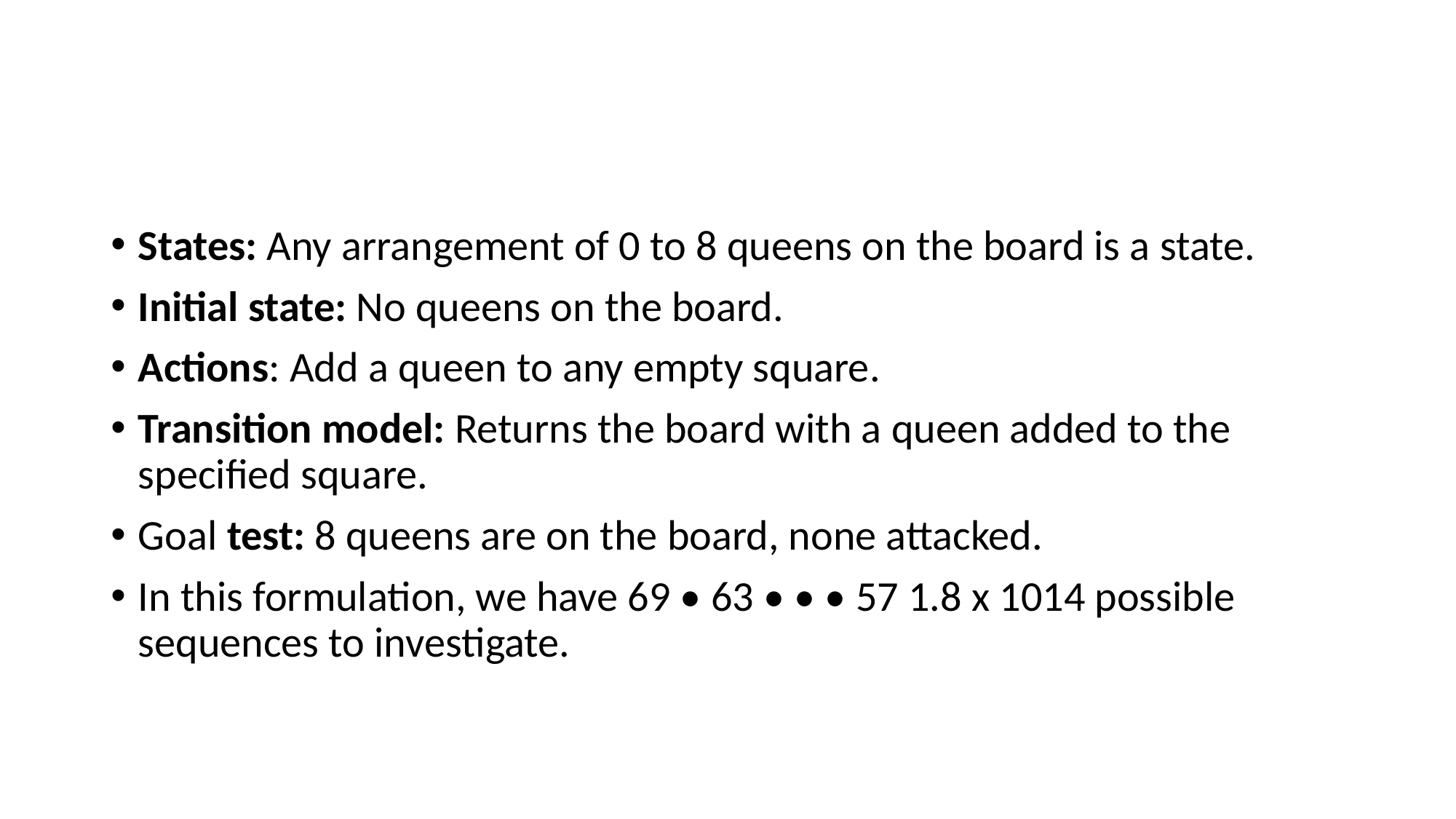

#
States: Any arrangement of 0 to 8 queens on the board is a state.
Initial state: No queens on the board.
Actions: Add a queen to any empty square.
Transition model: Returns the board with a queen added to the specified square.
Goal test: 8 queens are on the board, none attacked.
In this formulation, we have 69 • 63 • • • 57 1.8 x 1014 possible sequences to investigate.